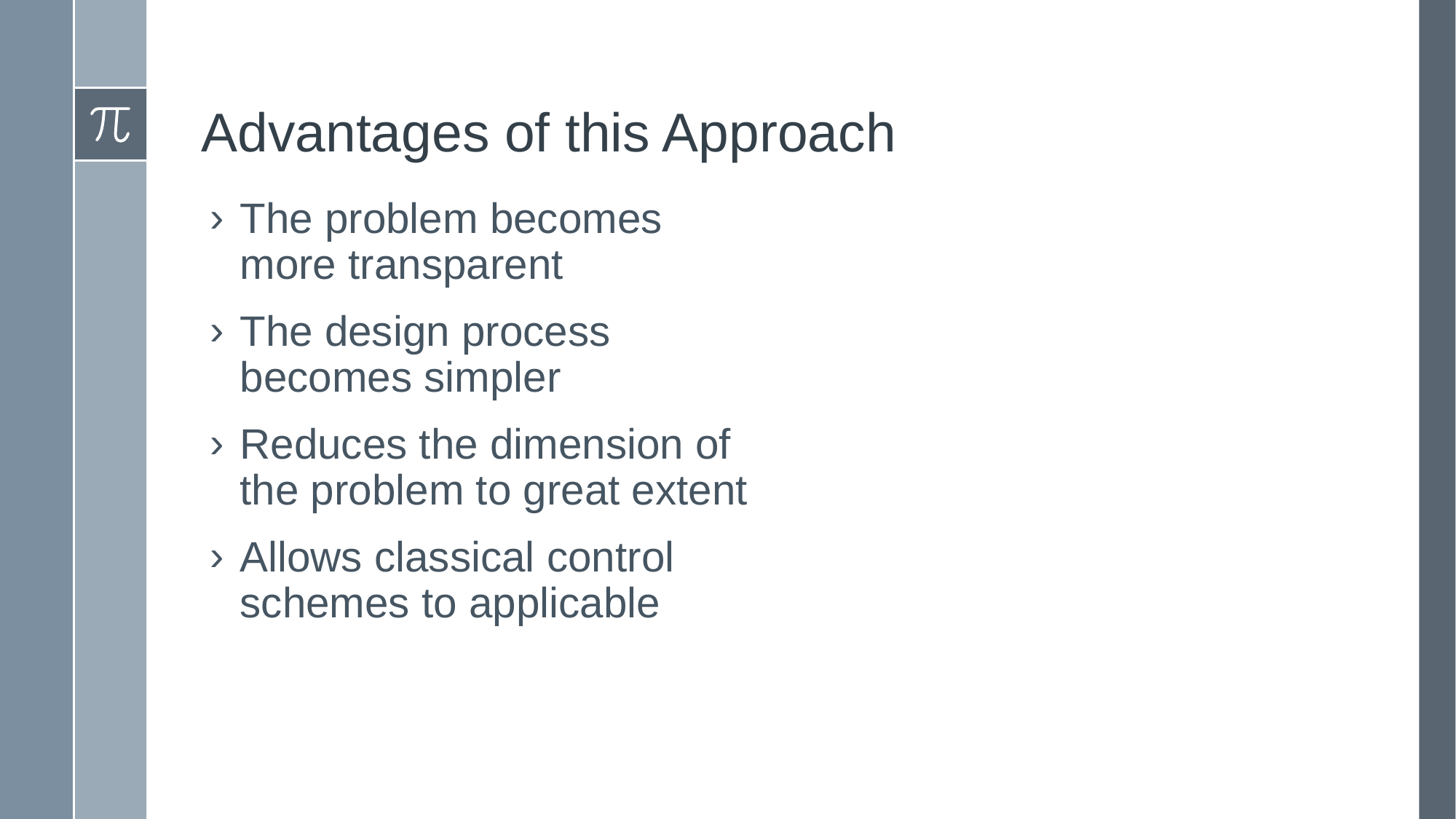

# Advantages of this Approach
The problem becomes more transparent
The design process becomes simpler
Reduces the dimension of the problem to great extent
Allows classical control schemes to applicable